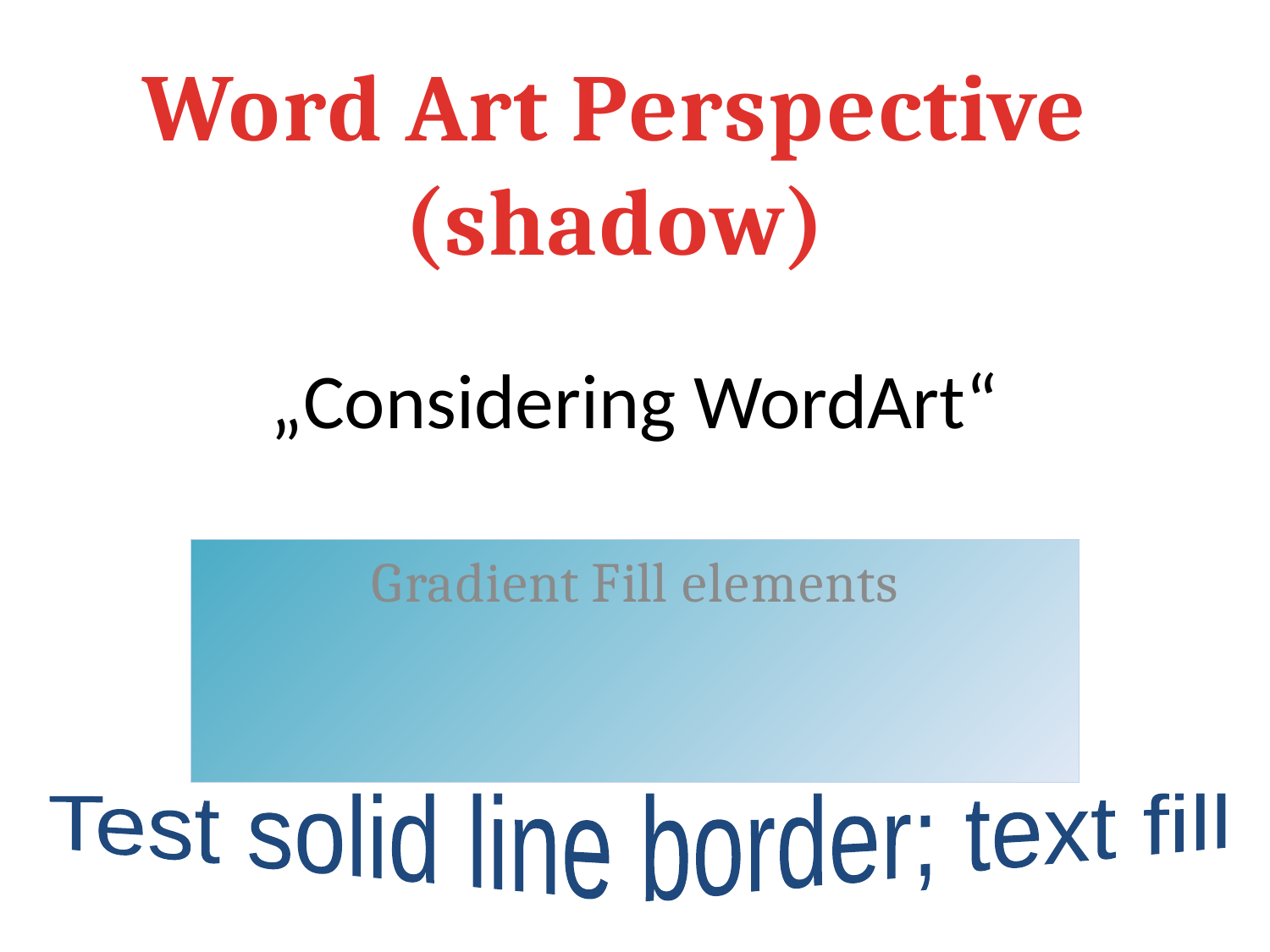

Word Art Perspective
(shadow)
# „Considering WordArt“
Gradient Fill elements
Test solid line border; text fill